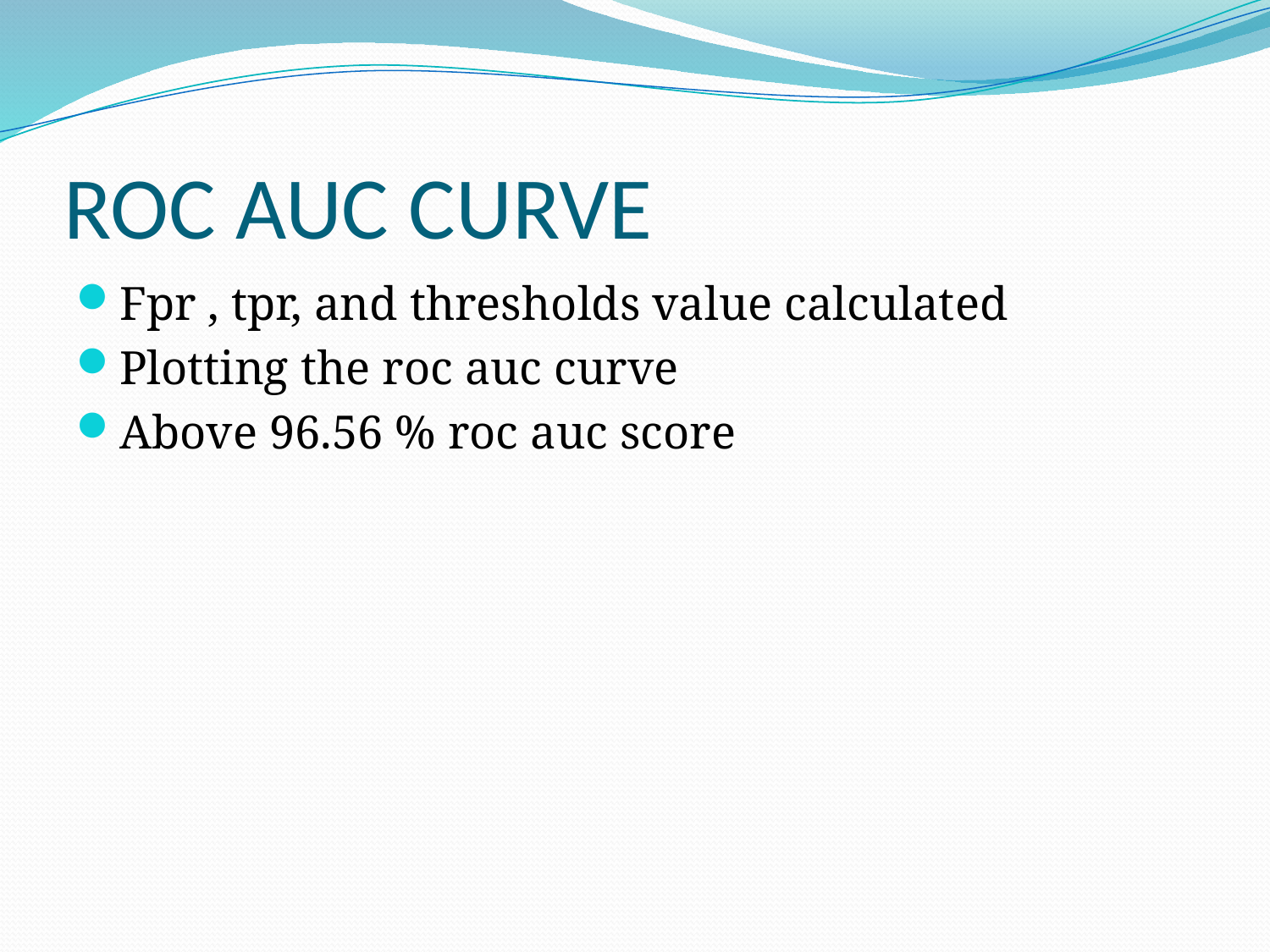

# ROC AUC CURVE
Fpr , tpr, and thresholds value calculated
Plotting the roc auc curve
Above 96.56 % roc auc score